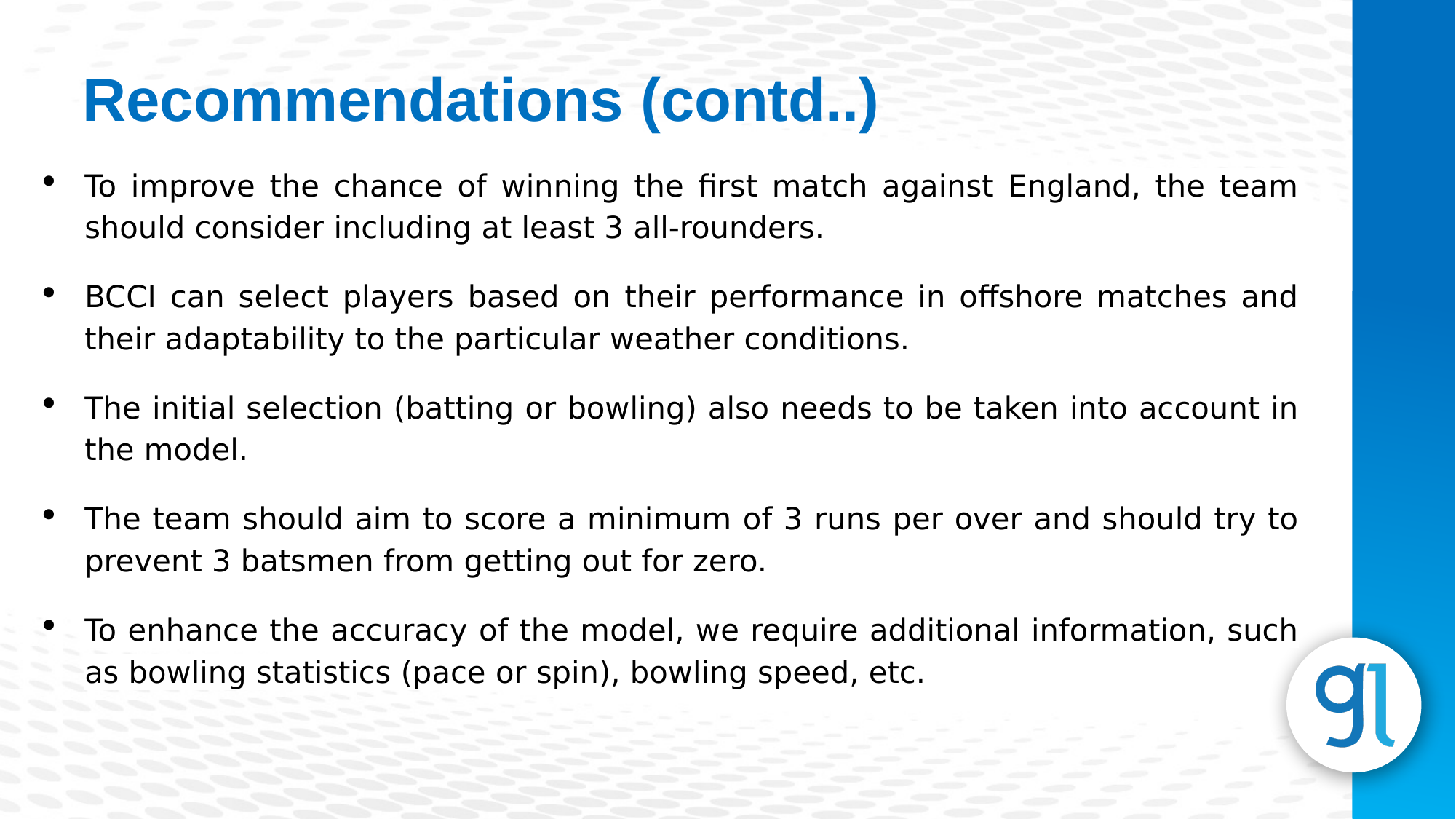

Recommendations (contd..)
To improve the chance of winning the first match against England, the team should consider including at least 3 all-rounders.
BCCI can select players based on their performance in offshore matches and their adaptability to the particular weather conditions.
The initial selection (batting or bowling) also needs to be taken into account in the model.
The team should aim to score a minimum of 3 runs per over and should try to prevent 3 batsmen from getting out for zero.
To enhance the accuracy of the model, we require additional information, such as bowling statistics (pace or spin), bowling speed, etc.